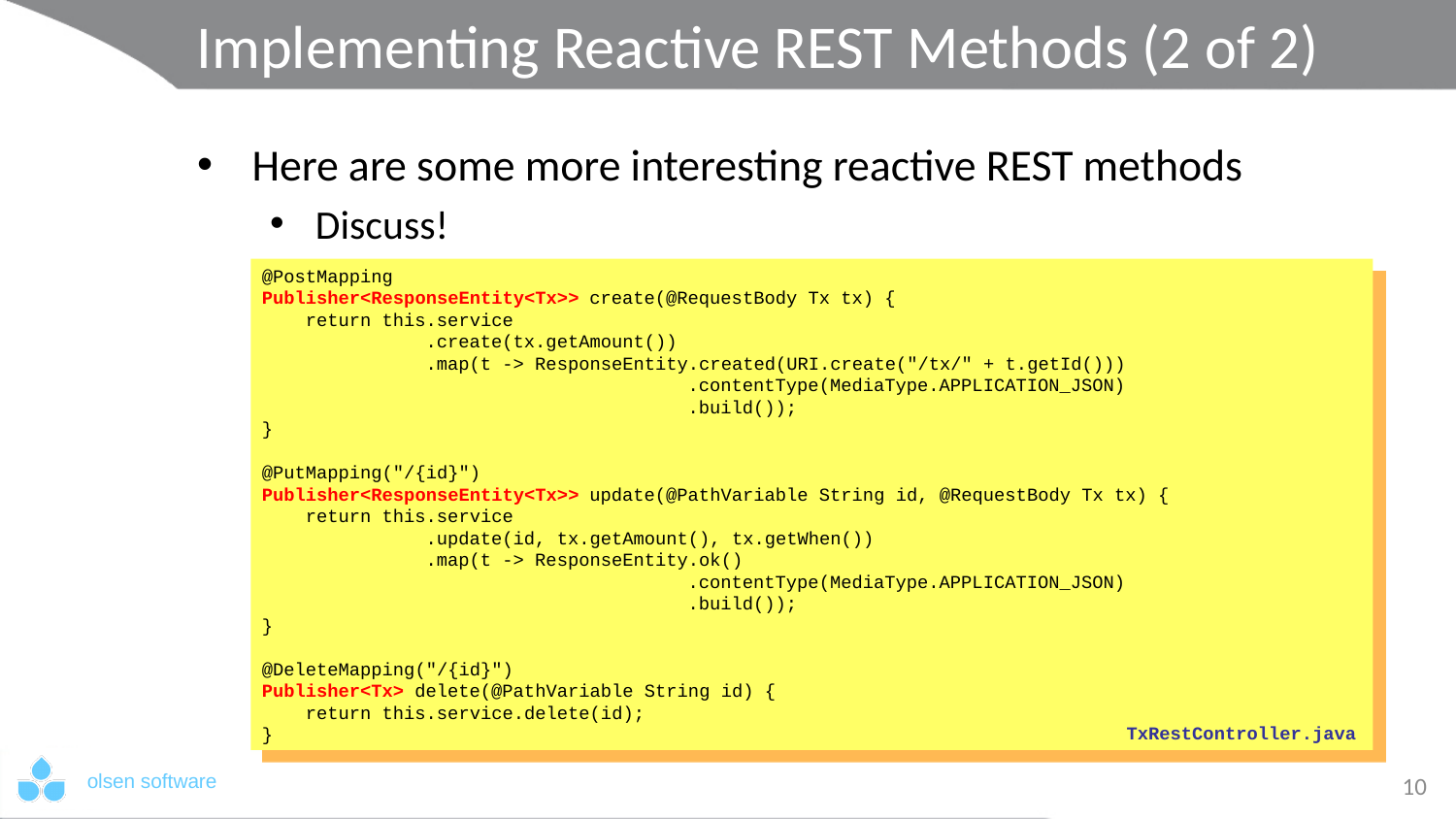

# Implementing Reactive REST Methods (2 of 2)
Here are some more interesting reactive REST methods
Discuss!
@PostMapping
Publisher<ResponseEntity<Tx>> create(@RequestBody Tx tx) {
    return this.service
               .create(tx.getAmount())
               .map(t -> ResponseEntity.created(URI.create("/tx/" + t.getId()))
                                       .contentType(MediaType.APPLICATION_JSON)
                                       .build());
}

@PutMapping("/{id}")
Publisher<ResponseEntity<Tx>> update(@PathVariable String id, @RequestBody Tx tx) {
    return this.service
               .update(id, tx.getAmount(), tx.getWhen())
               .map(t -> ResponseEntity.ok()
                                       .contentType(MediaType.APPLICATION_JSON)
                                       .build());
}

@DeleteMapping("/{id}")
Publisher<Tx> delete(@PathVariable String id) {
    return this.service.delete(id);
}
TxRestController.java
10